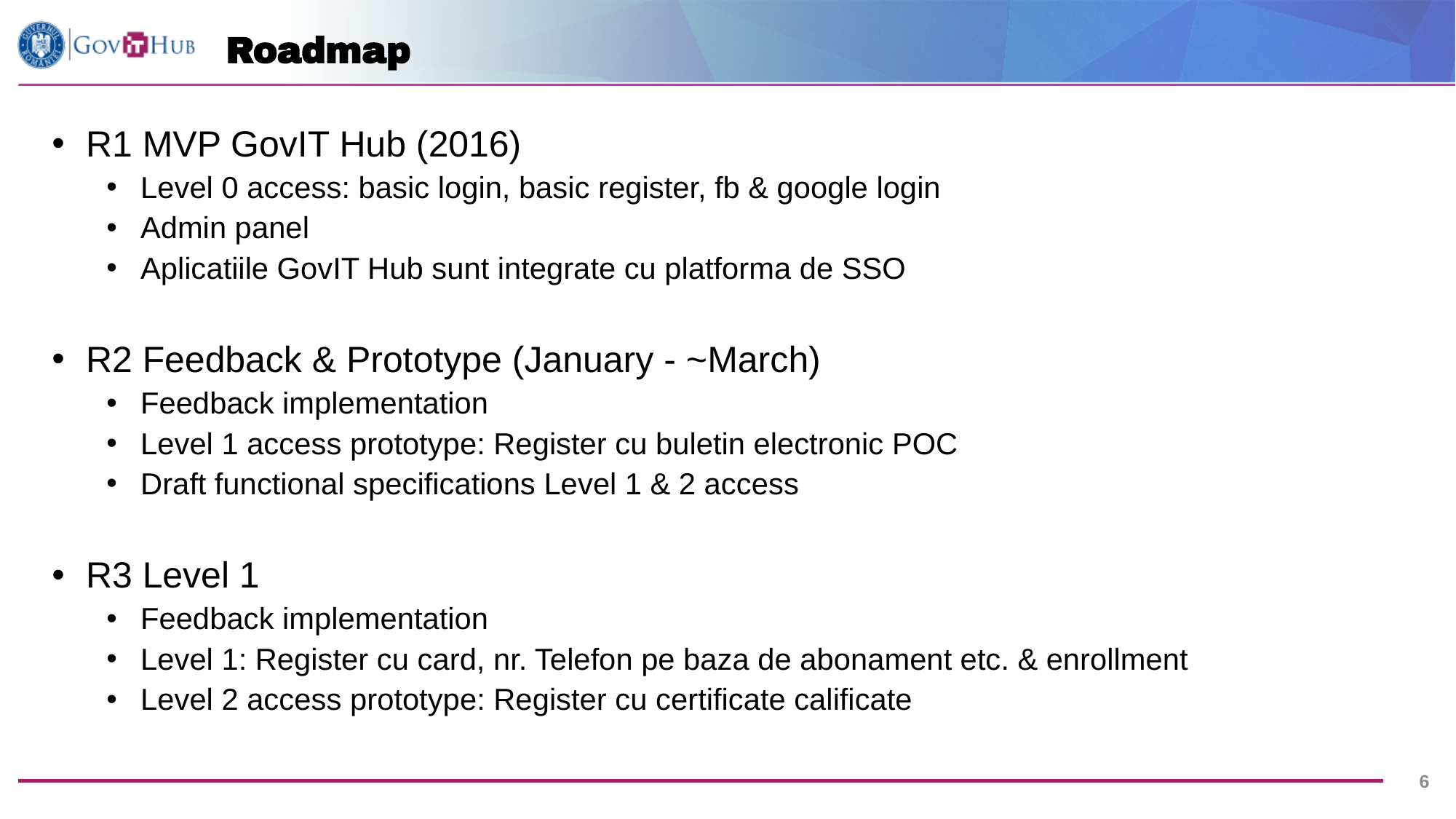

# Roadmap
R1 MVP GovIT Hub (2016)
Level 0 access: basic login, basic register, fb & google login
Admin panel
Aplicatiile GovIT Hub sunt integrate cu platforma de SSO

R2 Feedback & Prototype (January - ~March)
Feedback implementation
Level 1 access prototype: Register cu buletin electronic POC
Draft functional specifications Level 1 & 2 access

R3 Level 1
Feedback implementation
Level 1: Register cu card, nr. Telefon pe baza de abonament etc. & enrollment
Level 2 access prototype: Register cu certificate calificate

6